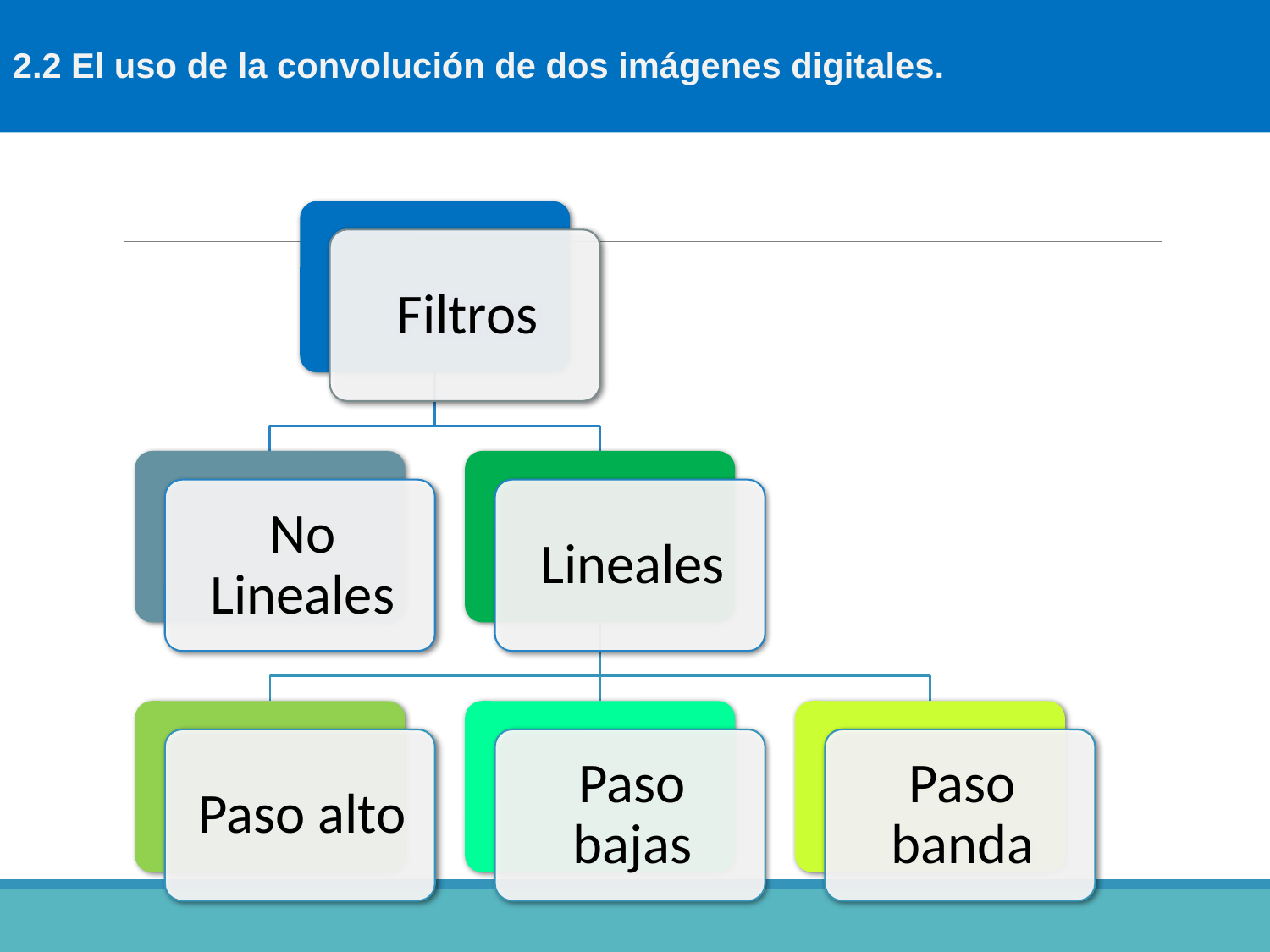

2.2 El uso de la convolución de dos imágenes digitales.

Filtros
No Lineales
Lineales
Paso alto
Paso bajas
Paso banda